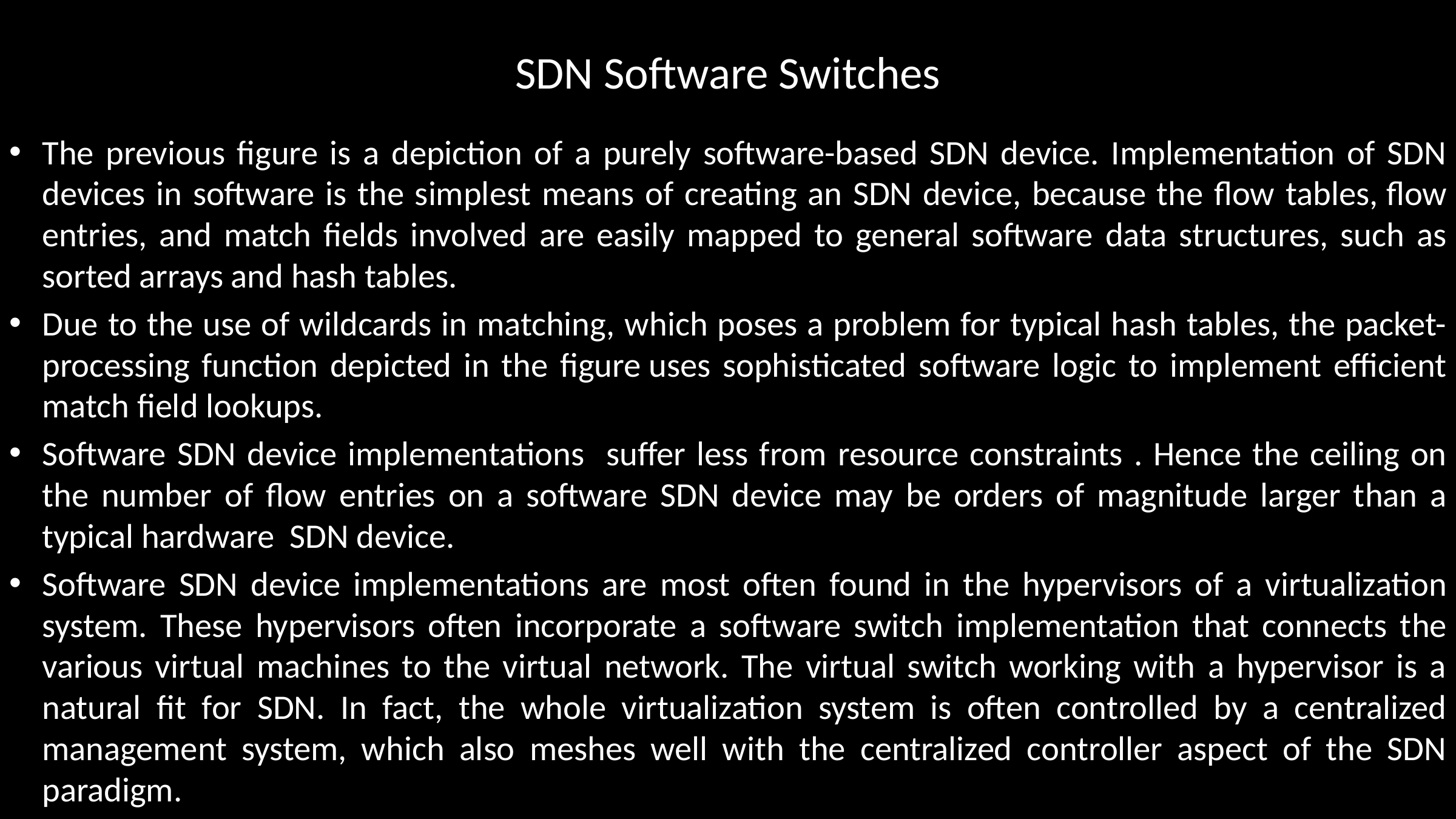

# SDN Software Switches
The previous figure is a depiction of a purely software-based SDN device. Implementation of SDN devices in software is the simplest means of creating an SDN device, because the flow tables, flow entries, and match fields involved are easily mapped to general software data structures, such as sorted arrays and hash tables.
Due to the use of wildcards in matching, which poses a problem for typical hash tables, the packet-processing function depicted in the figure uses sophisticated software logic to implement efficient match field lookups.
Software SDN device implementations  suffer less from resource constraints . Hence the ceiling on the number of flow entries on a software SDN device may be orders of magnitude larger than a typical hardware  SDN device.
Software SDN device implementations are most often found in the hypervisors of a virtualization system. These hypervisors often incorporate a software switch implementation that connects the various virtual machines to the virtual network. The virtual switch working with a hypervisor is a natural fit for SDN. In fact, the whole virtualization system is often controlled by a centralized management system, which also meshes well with the centralized controller aspect of the SDN paradigm.